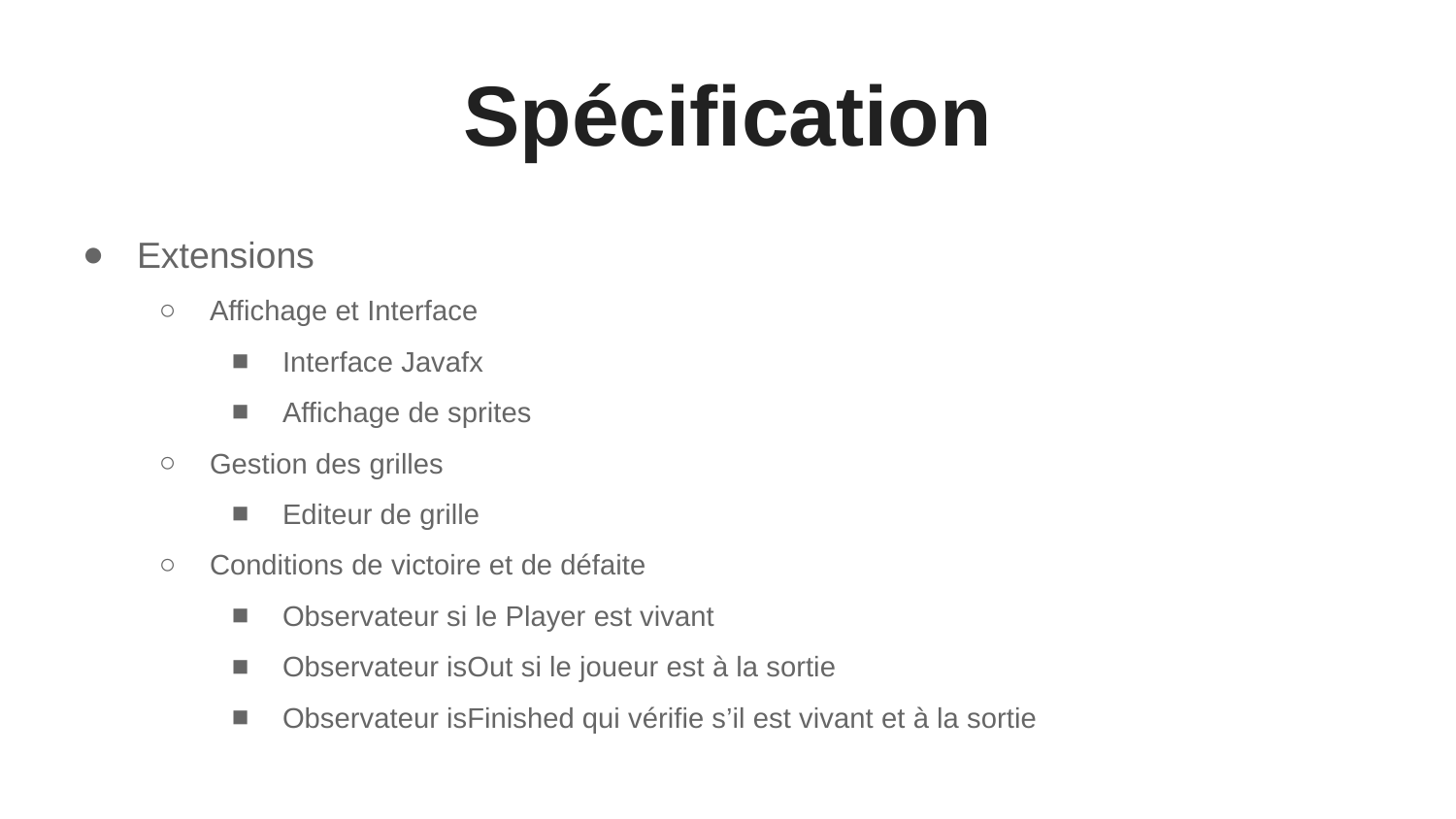

# Spécification

Extensions
Affichage et Interface
Interface Javafx
Affichage de sprites
Gestion des grilles
Editeur de grille
Conditions de victoire et de défaite
Observateur si le Player est vivant
Observateur isOut si le joueur est à la sortie
Observateur isFinished qui vérifie s’il est vivant et à la sortie